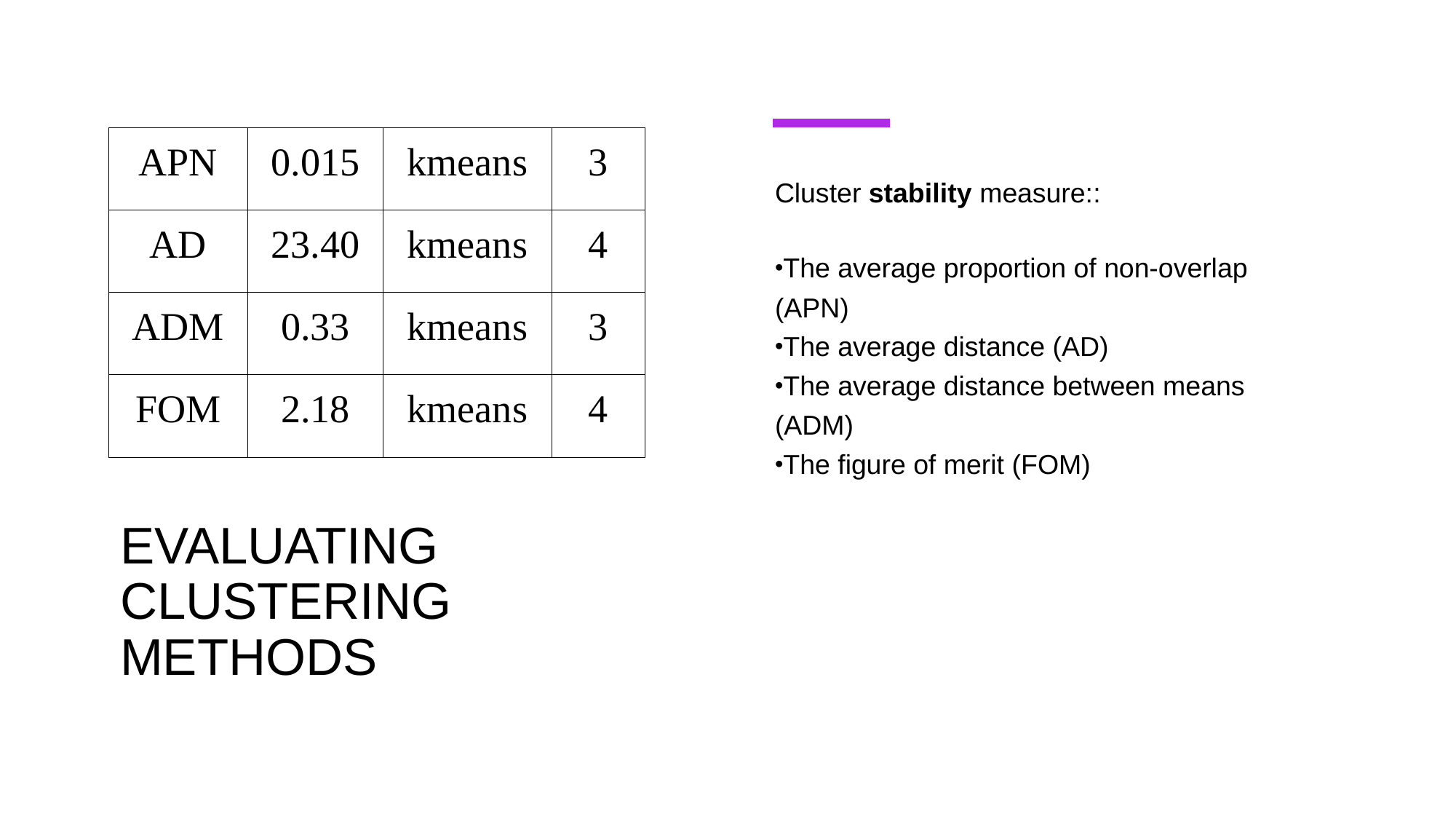

| APN | 0.015 | kmeans | 3 |
| --- | --- | --- | --- |
| AD | 23.40 | kmeans | 4 |
| ADM | 0.33 | kmeans | 3 |
| FOM | 2.18 | kmeans | 4 |
Cluster stability measure::
The average proportion of non-overlap (APN)
The average distance (AD)
The average distance between means (ADM)
The figure of merit (FOM)

# EVALUATING CLUSTERING METHODS